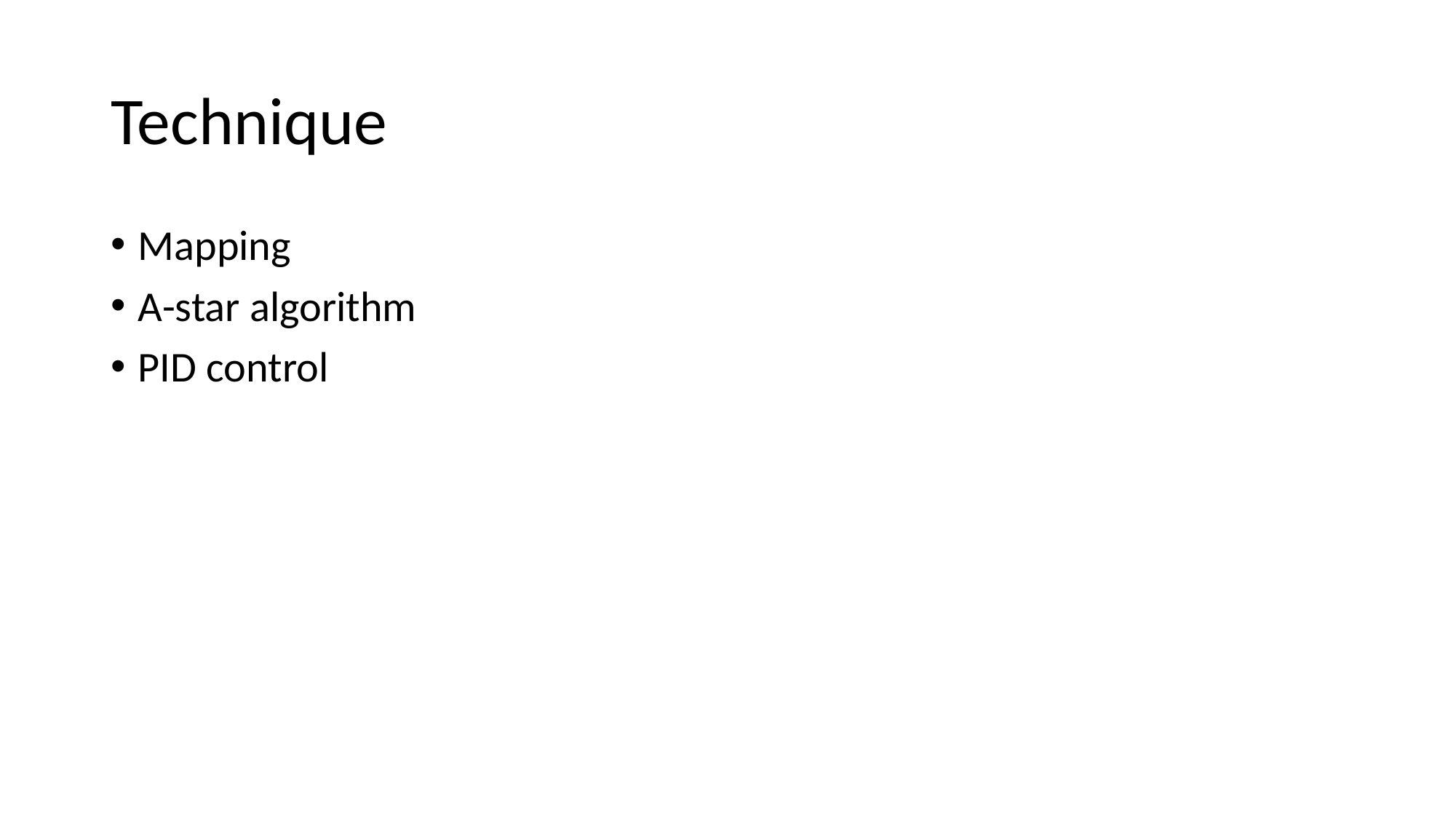

# Technique
Mapping
A-star algorithm
PID control